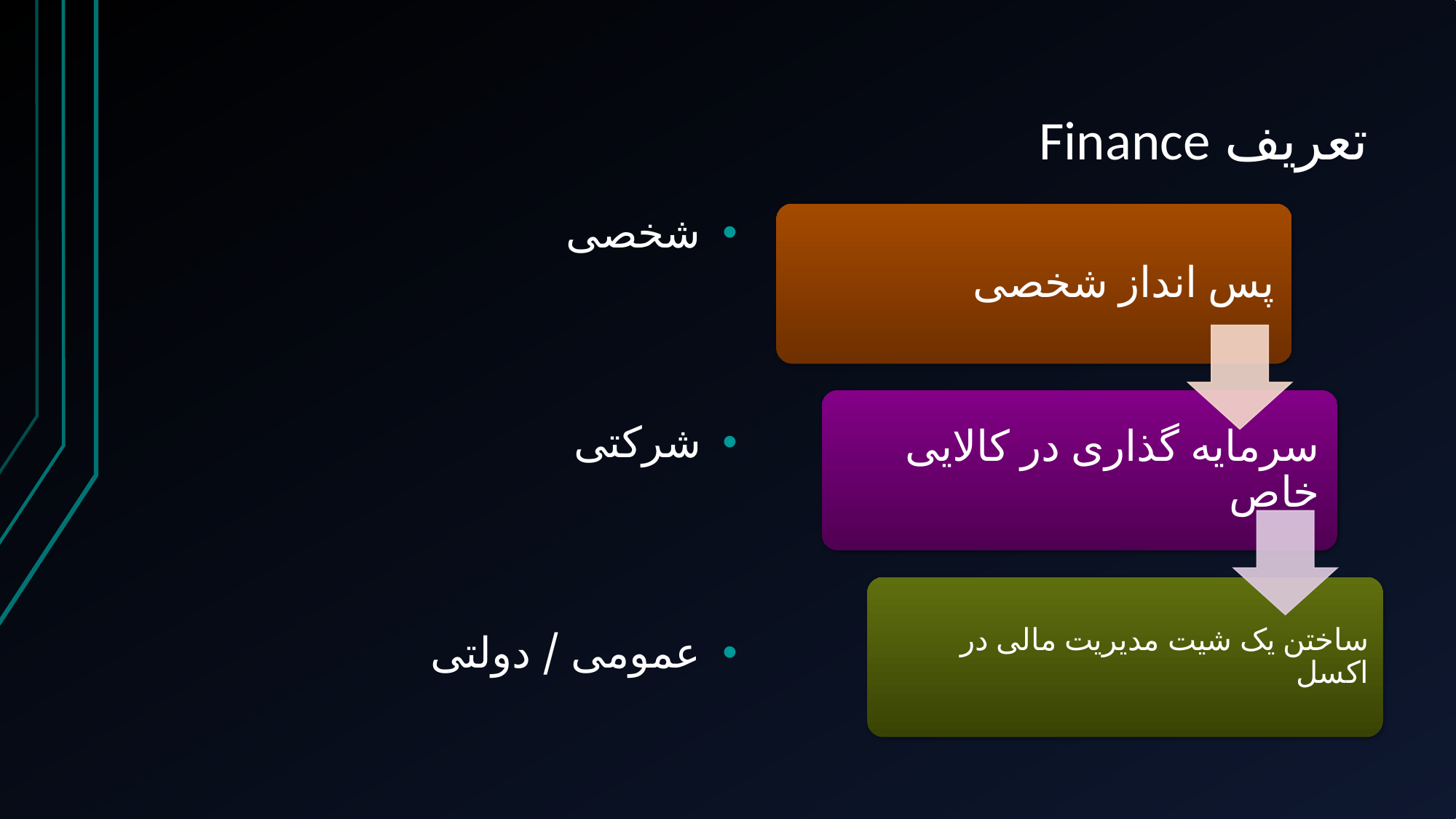

# تعریف Finance
پس انداز شخصی
سرمایه گذاری در کالایی خاص
ساختن یک شیت مدیریت مالی در اکسل

شخصی

شرکتی

عمومی / دولتی